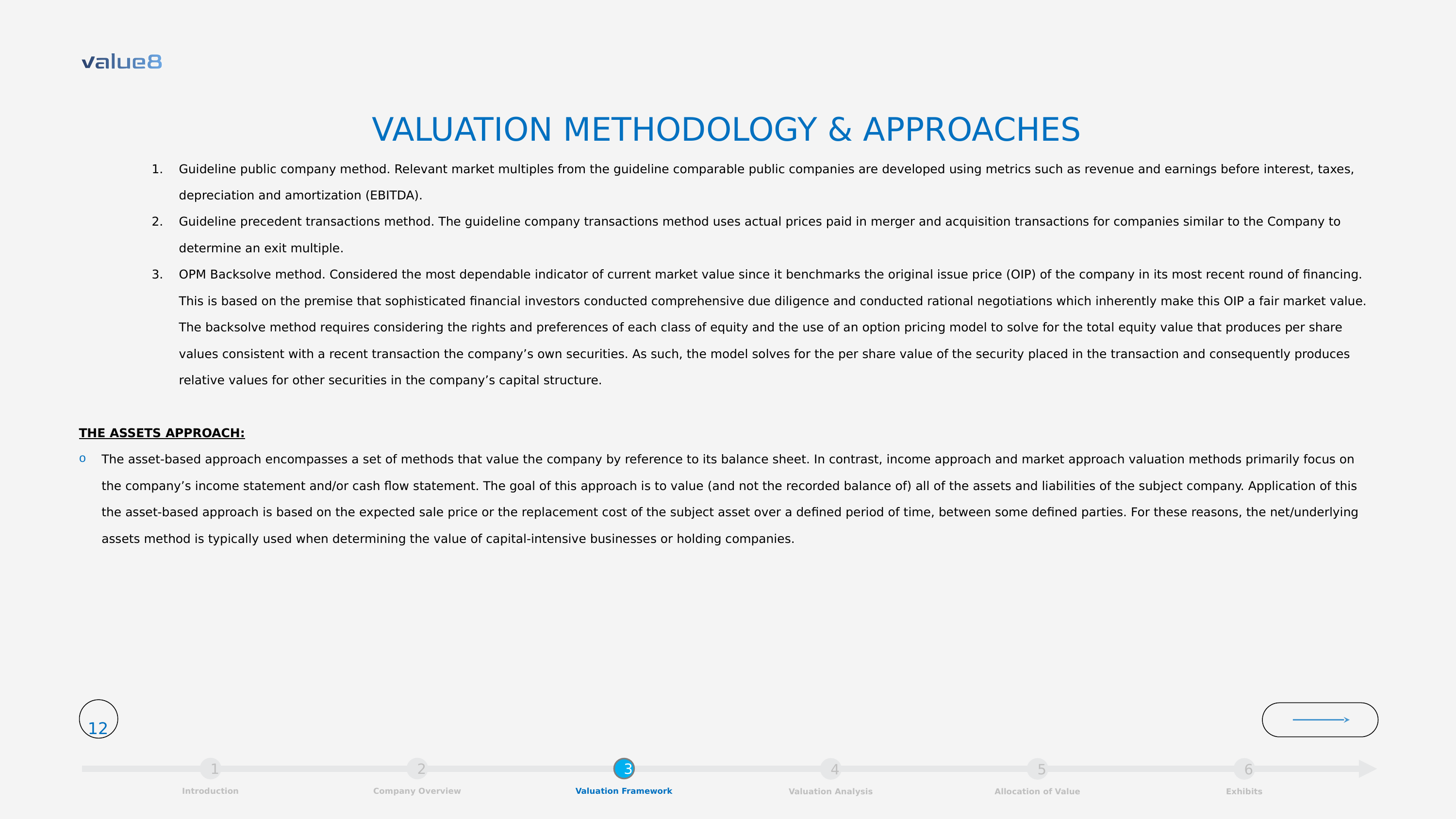

VALUATION METHODOLOGY & APPROACHES
Guideline public company method. Relevant market multiples from the guideline comparable public companies are developed using metrics such as revenue and earnings before interest, taxes, depreciation and amortization (EBITDA).
Guideline precedent transactions method. The guideline company transactions method uses actual prices paid in merger and acquisition transactions for companies similar to the Company to determine an exit multiple.
OPM Backsolve method. Considered the most dependable indicator of current market value since it benchmarks the original issue price (OIP) of the company in its most recent round of financing. This is based on the premise that sophisticated financial investors conducted comprehensive due diligence and conducted rational negotiations which inherently make this OIP a fair market value. The backsolve method requires considering the rights and preferences of each class of equity and the use of an option pricing model to solve for the total equity value that produces per share values consistent with a recent transaction the company’s own securities. As such, the model solves for the per share value of the security placed in the transaction and consequently produces relative values for other securities in the company’s capital structure.

THE ASSETS APPROACH:
The asset-based approach encompasses a set of methods that value the company by reference to its balance sheet. In contrast, income approach and market approach valuation methods primarily focus on the company’s income statement and/or cash flow statement. The goal of this approach is to value (and not the recorded balance of) all of the assets and liabilities of the subject company. Application of this the asset-based approach is based on the expected sale price or the replacement cost of the subject asset over a defined period of time, between some defined parties. For these reasons, the net/underlying assets method is typically used when determining the value of capital-intensive businesses or holding companies.

12

1
Introduction
2
Company Overview
3
Valuation Framework
4
Valuation Analysis
5
Allocation of Value
6
Exhibits